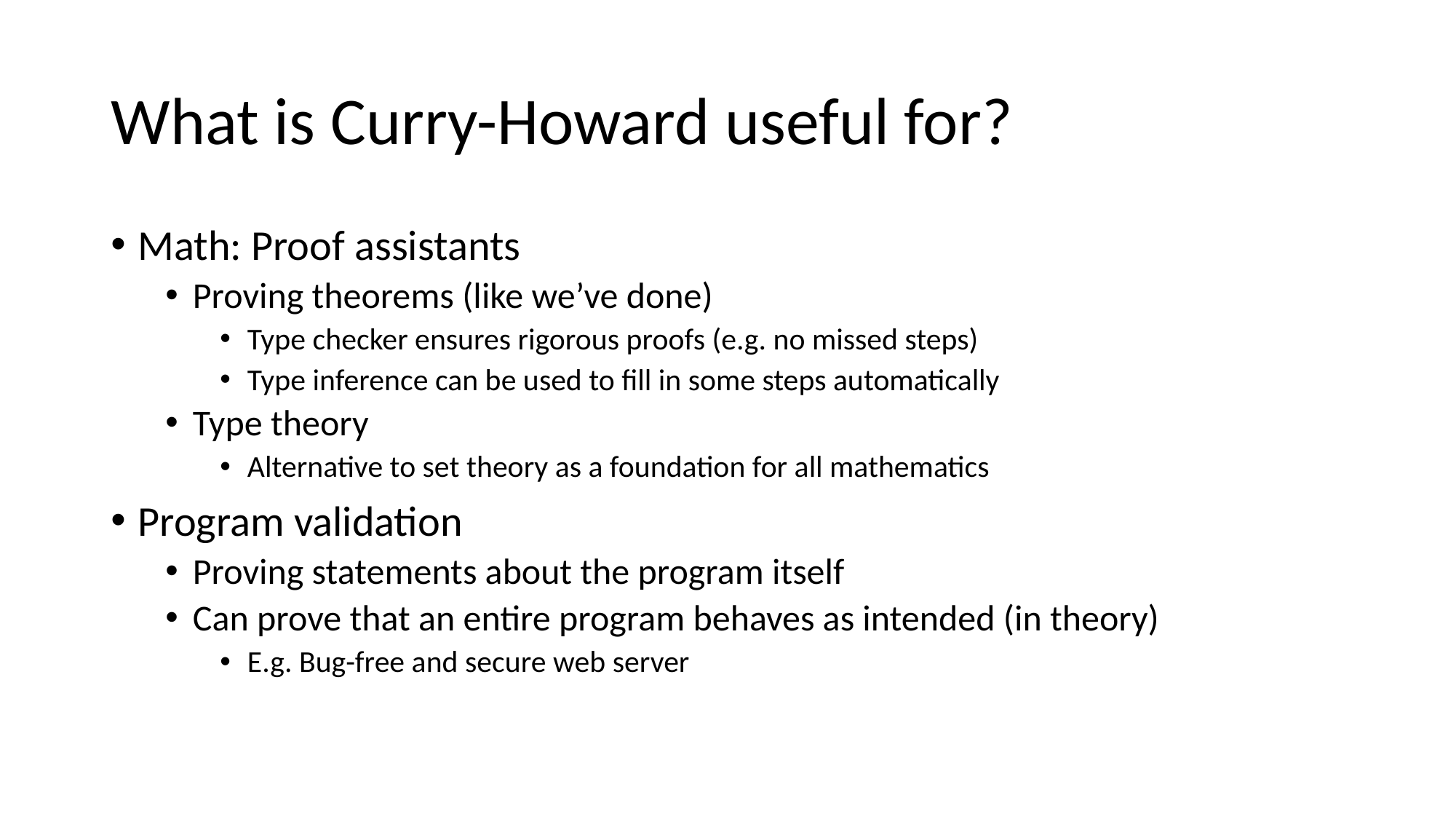

# What is Curry-Howard useful for?
Math: Proof assistants
Proving theorems (like we’ve done)
Type checker ensures rigorous proofs (e.g. no missed steps)
Type inference can be used to fill in some steps automatically
Type theory
Alternative to set theory as a foundation for all mathematics
Program validation
Proving statements about the program itself
Can prove that an entire program behaves as intended (in theory)
E.g. Bug-free and secure web server